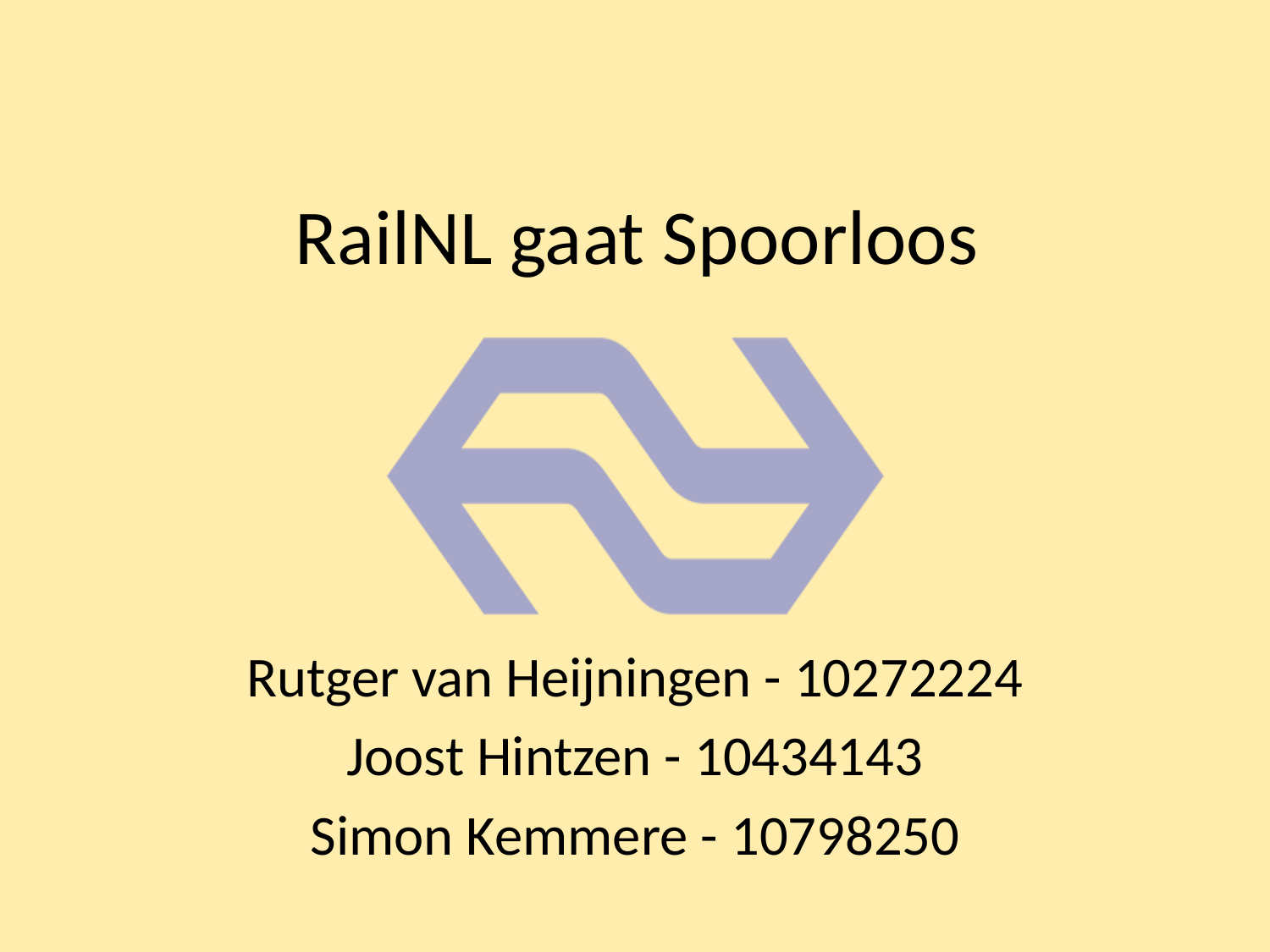

# RailNL gaat Spoorloos
Rutger van Heijningen - 10272224
Joost Hintzen - 10434143
Simon Kemmere - 10798250